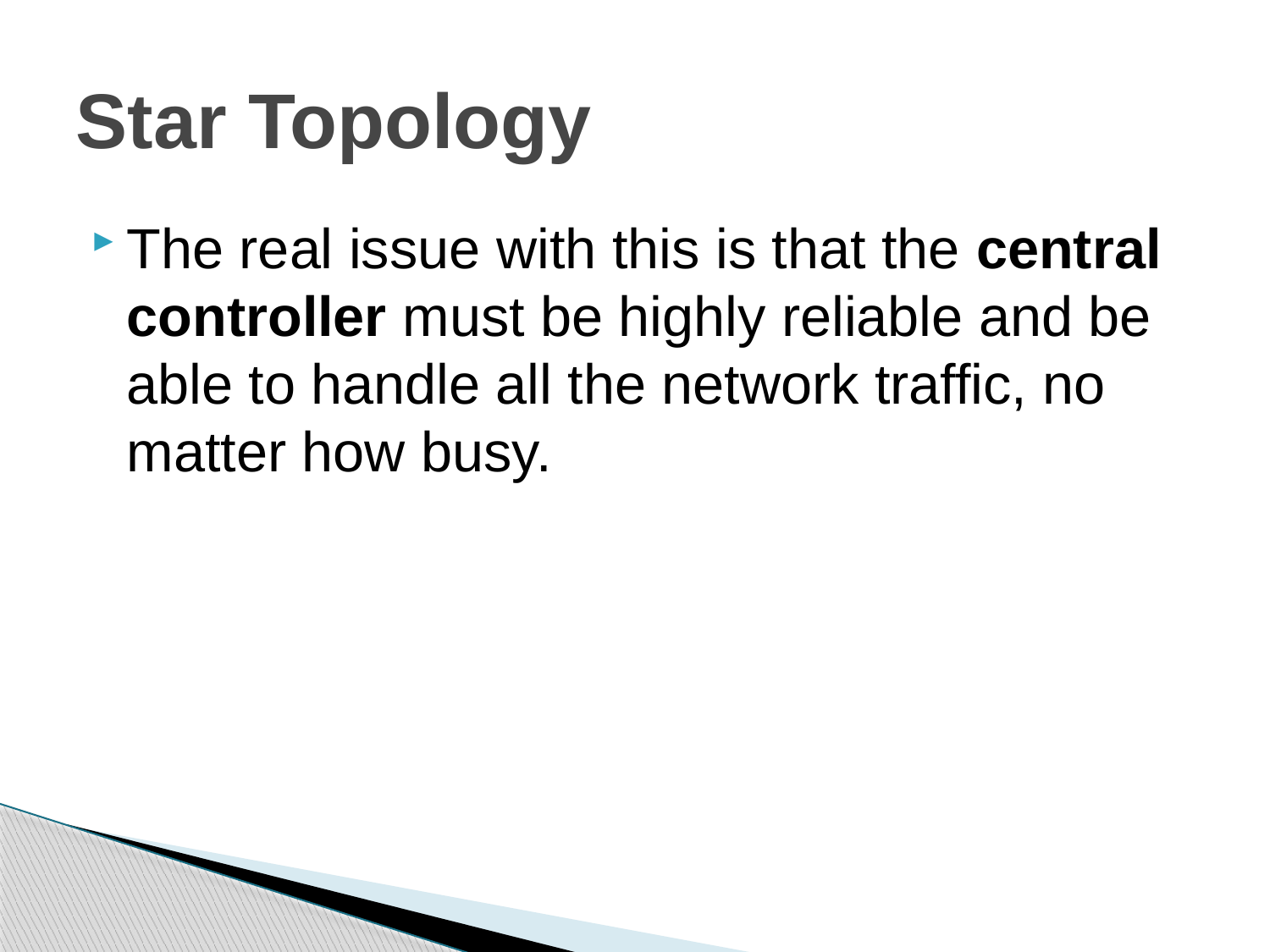

# Star Topology
The real issue with this is that the central controller must be highly reliable and be able to handle all the network traffic, no matter how busy.